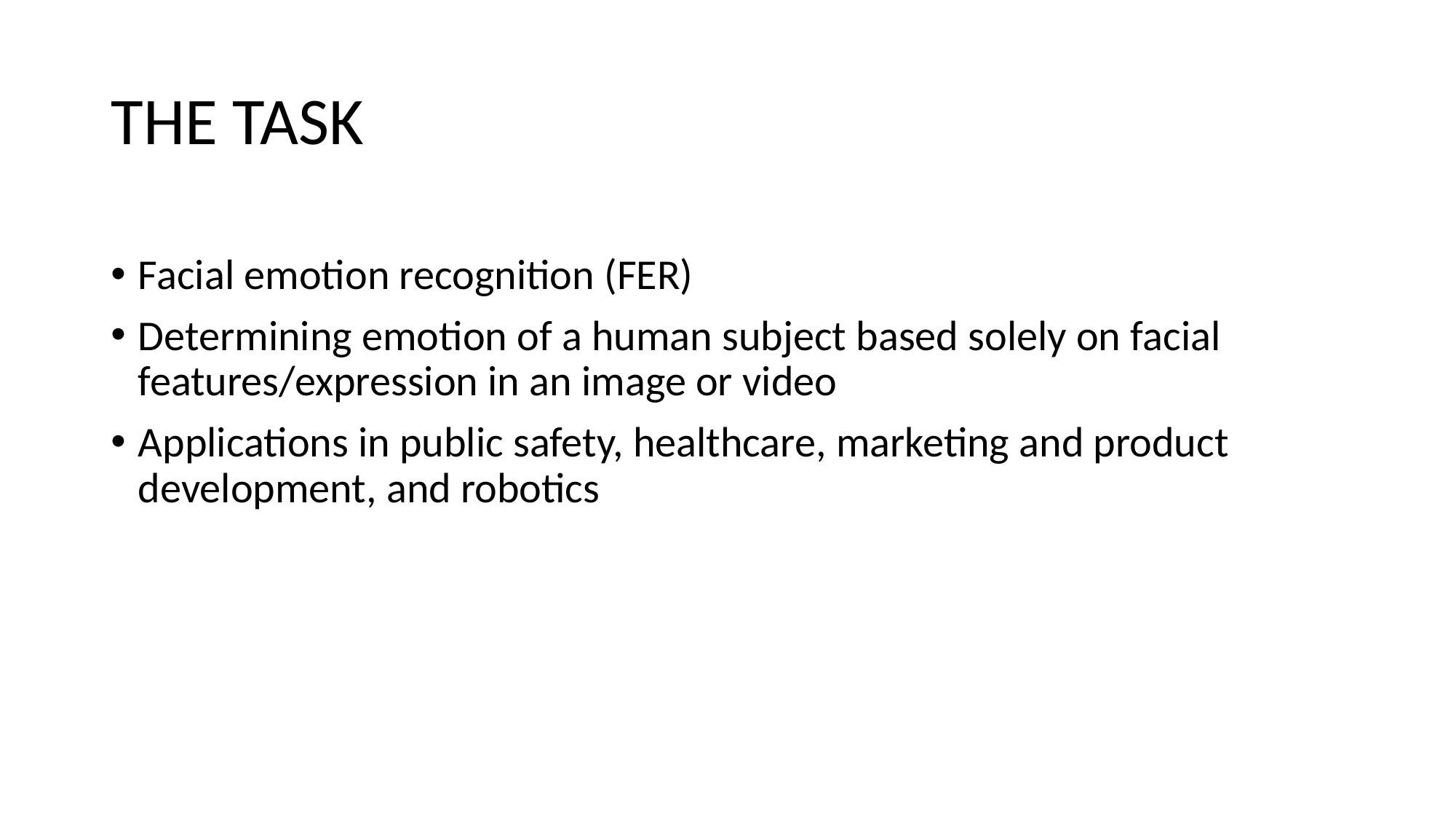

# THE TASK
Facial emotion recognition (FER)
Determining emotion of a human subject based solely on facial features/expression in an image or video
Applications in public safety, healthcare, marketing and product development, and robotics